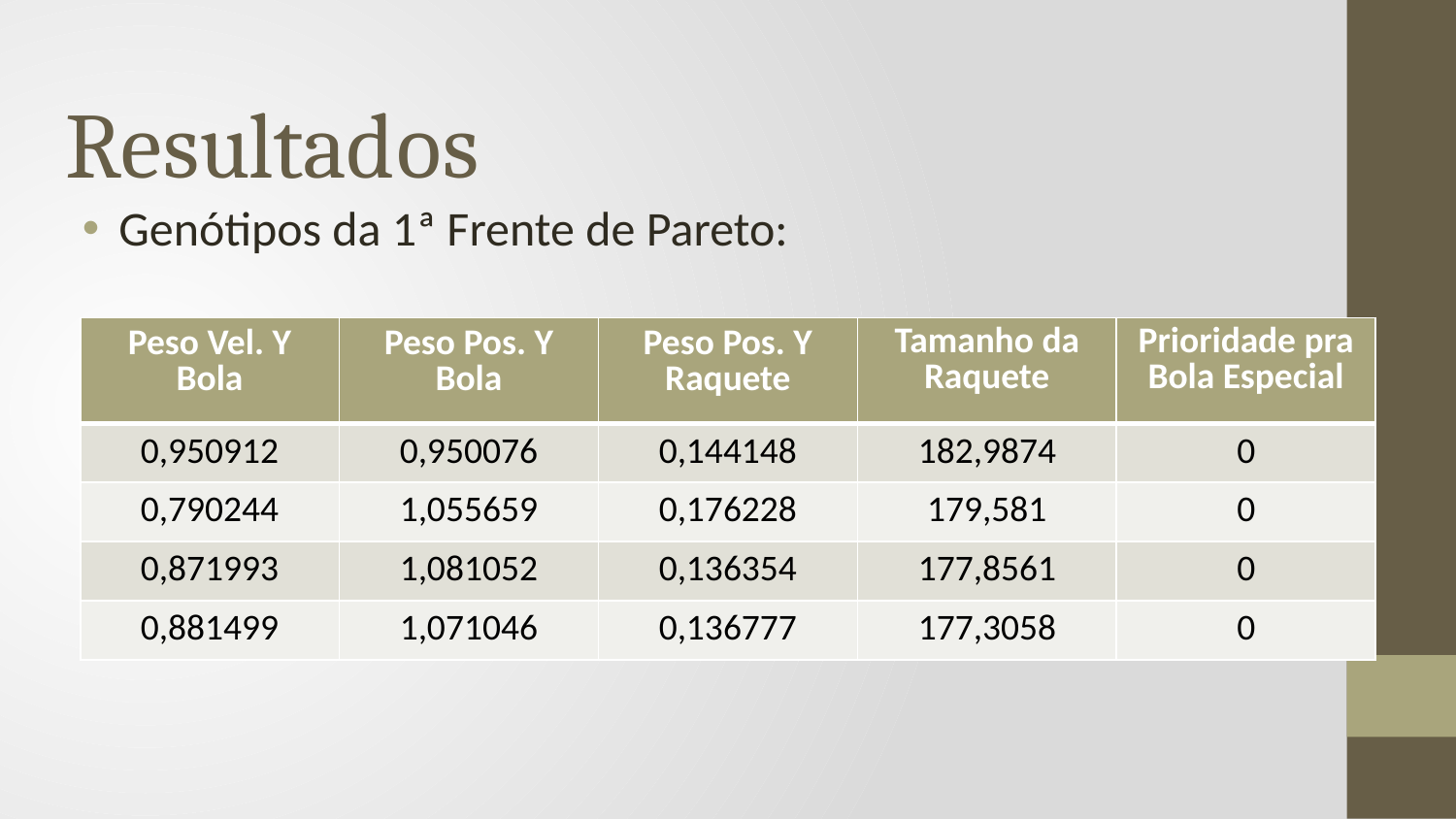

# Resultados
Genótipos da 1ª Frente de Pareto:
| Peso Vel. Y Bola | Peso Pos. Y Bola | Peso Pos. Y Raquete | Tamanho da Raquete | Prioridade pra Bola Especial |
| --- | --- | --- | --- | --- |
| 0,950912 | 0,950076 | 0,144148 | 182,9874 | 0 |
| 0,790244 | 1,055659 | 0,176228 | 179,581 | 0 |
| 0,871993 | 1,081052 | 0,136354 | 177,8561 | 0 |
| 0,881499 | 1,071046 | 0,136777 | 177,3058 | 0 |